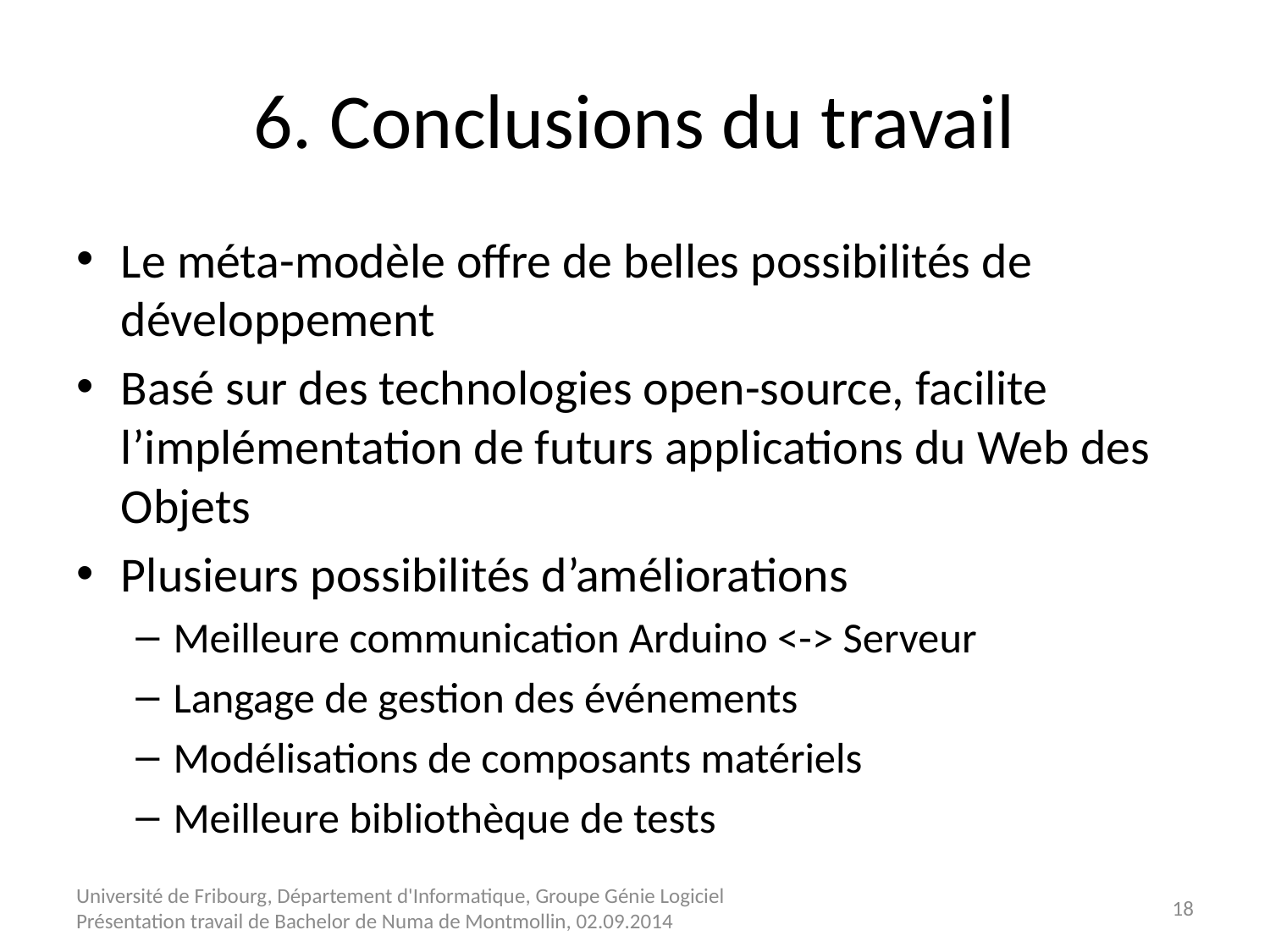

# 6. Conclusions du travail
Le méta-modèle offre de belles possibilités de développement
Basé sur des technologies open-source, facilite l’implémentation de futurs applications du Web des Objets
Plusieurs possibilités d’améliorations
Meilleure communication Arduino <-> Serveur
Langage de gestion des événements
Modélisations de composants matériels
Meilleure bibliothèque de tests
Université de Fribourg, Département d'Informatique, Groupe Génie Logiciel Présentation travail de Bachelor de Numa de Montmollin, 02.09.2014
18